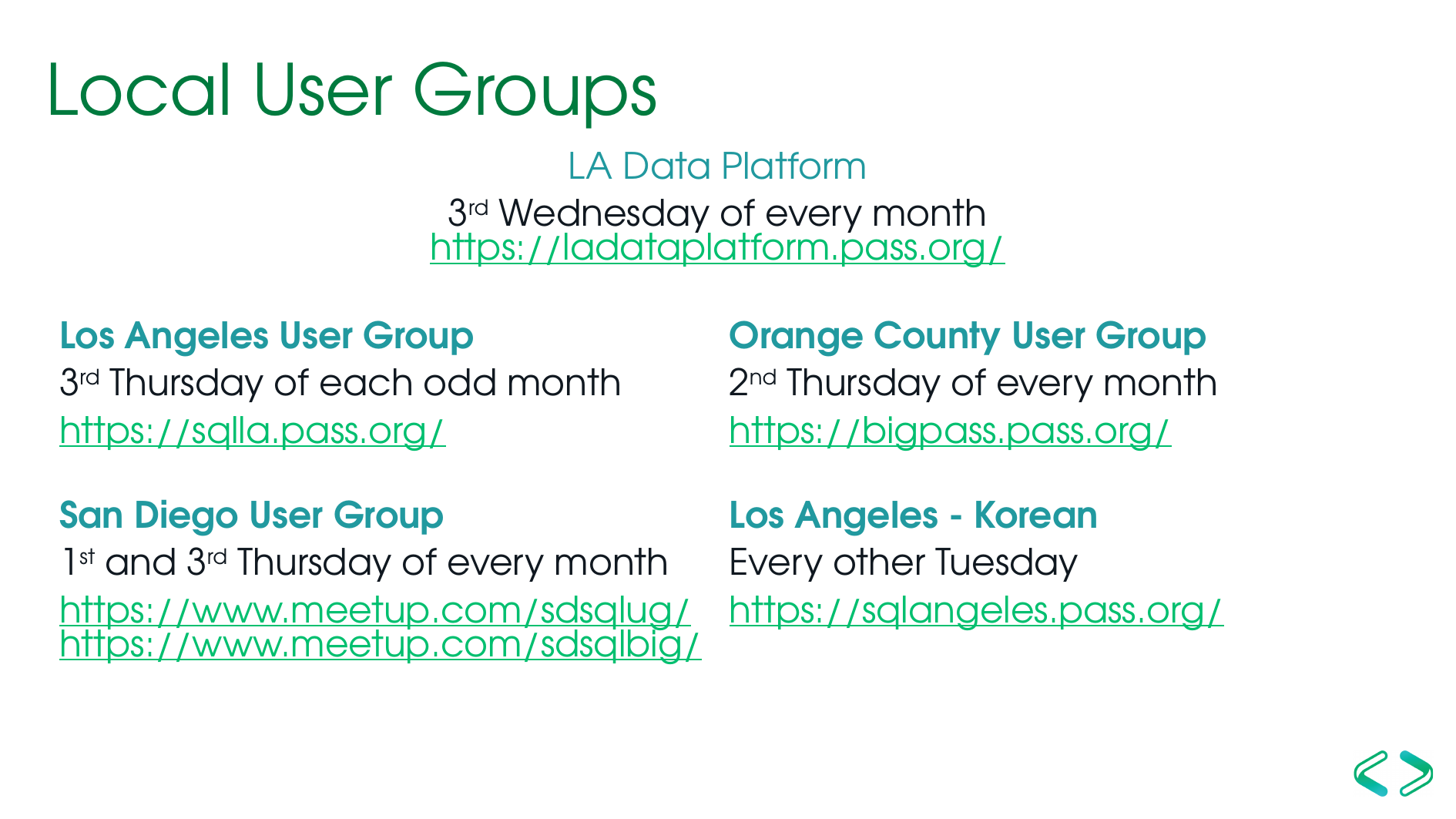

# Local User Groups
| LA Data Platform |  |
| --- | --- |
| 3rd Wednesday of every month https://ladataplatform.pass.org/ |  |
| Los Angeles User Group | Orange County User Group |
| 3rd Thursday of each odd month | 2nd Thursday of every month |
| https://sqlla.pass.org/ | https://bigpass.pass.org/ |
| San Diego User Group | Los Angeles - Korean |
| 1st and 3rd Thursday of every month | Every other Tuesday |
| https://www.meetup.com/sdsqlug/ https://www.meetup.com/sdsqlbig/ | https://sqlangeles.pass.org/ |